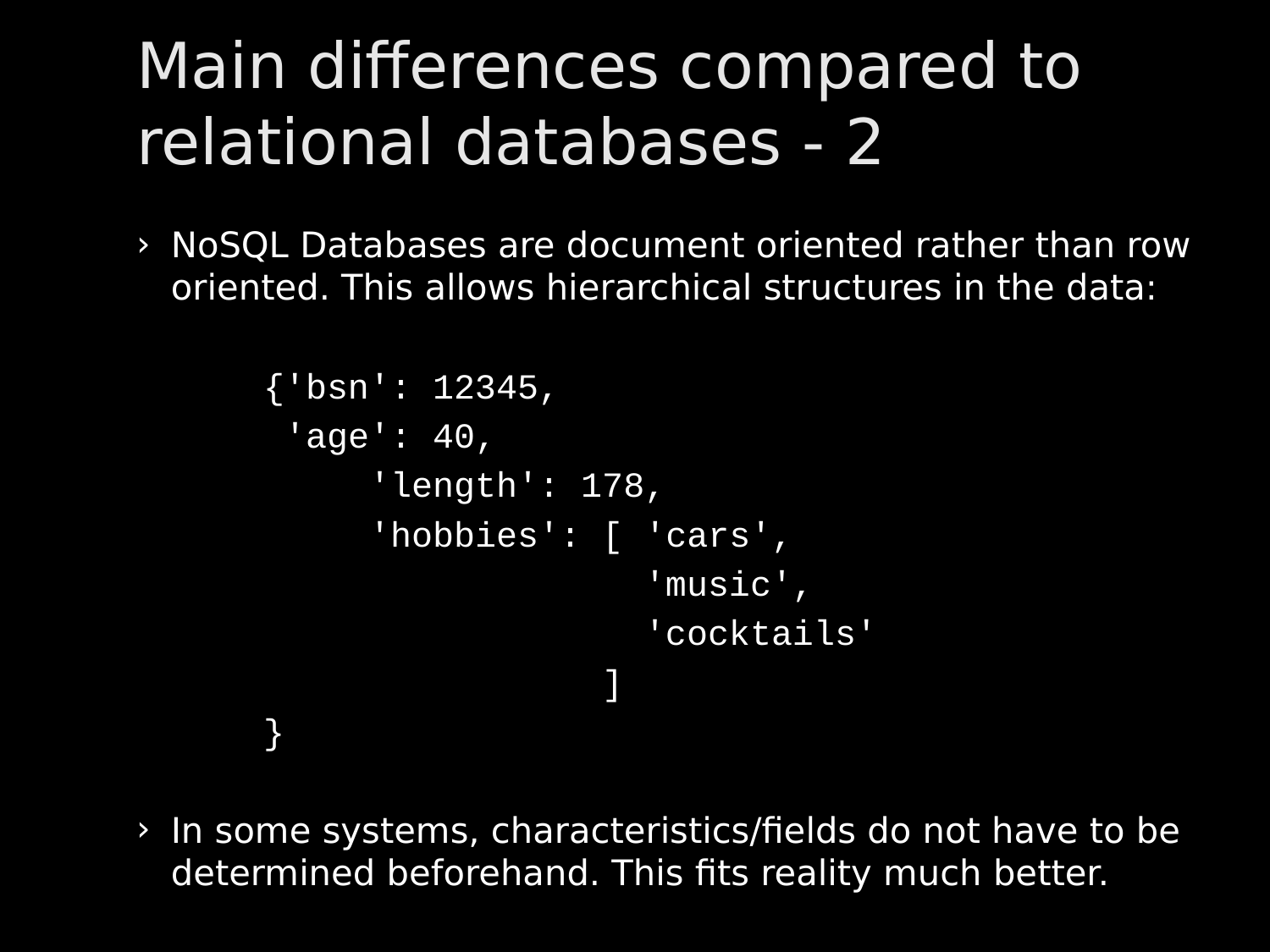

# Main differences compared to relational databases - 2
NoSQL Databases are document oriented rather than row oriented. This allows hierarchical structures in the data:

	{'bsn': 12345,
	 'age': 40,
           'length': 178,
           'hobbies': [ 'cars',
                        'music',
                        'cocktails'
                      ]
      }

In some systems, characteristics/fields do not have to be determined beforehand. This fits reality much better.